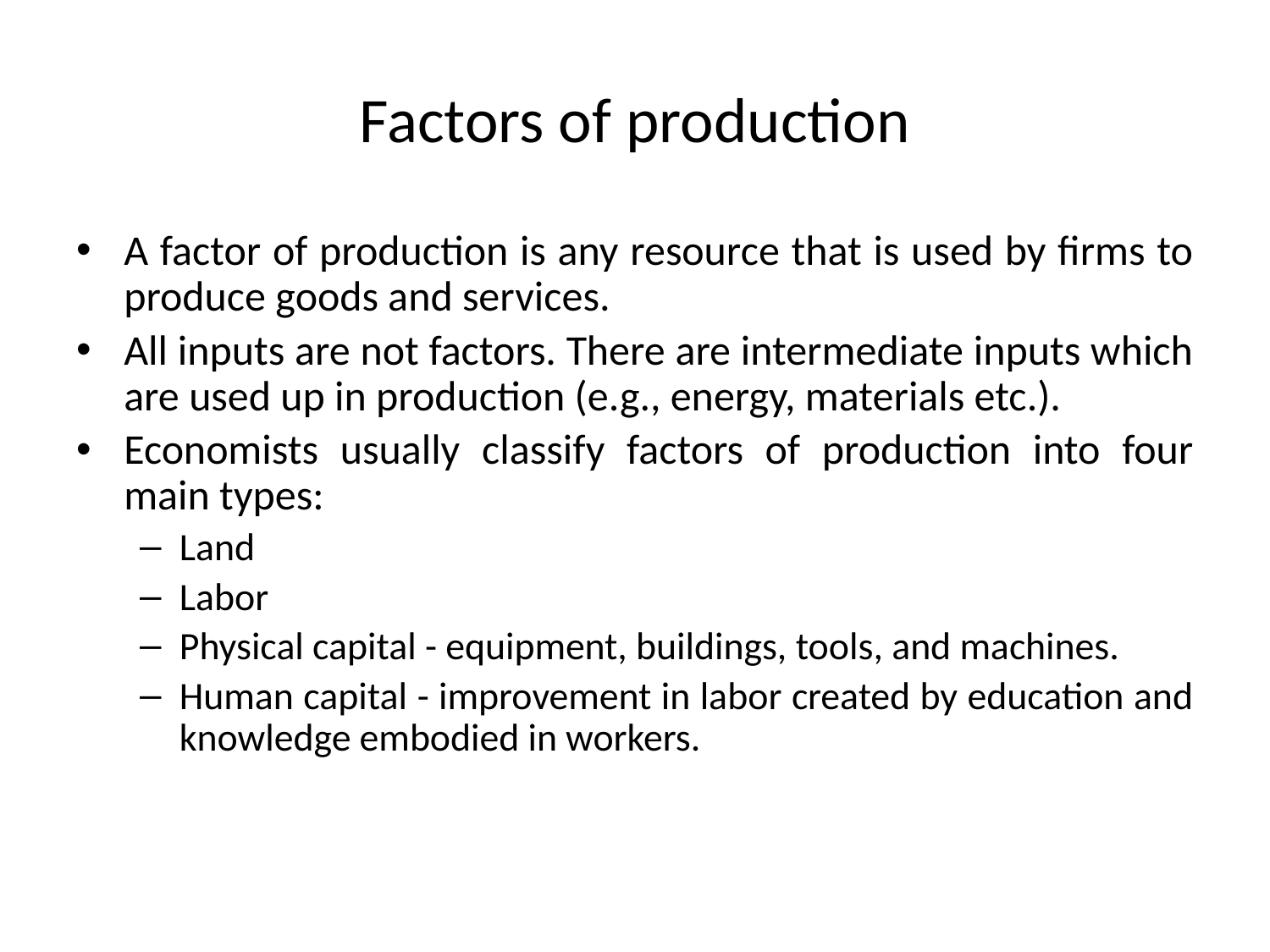

# Factors of production
A factor of production is any resource that is used by firms to produce goods and services.
All inputs are not factors. There are intermediate inputs which are used up in production (e.g., energy, materials etc.).
Economists usually classify factors of production into four main types:
Land
Labor
Physical capital - equipment, buildings, tools, and machines.
Human capital - improvement in labor created by education and knowledge embodied in workers.